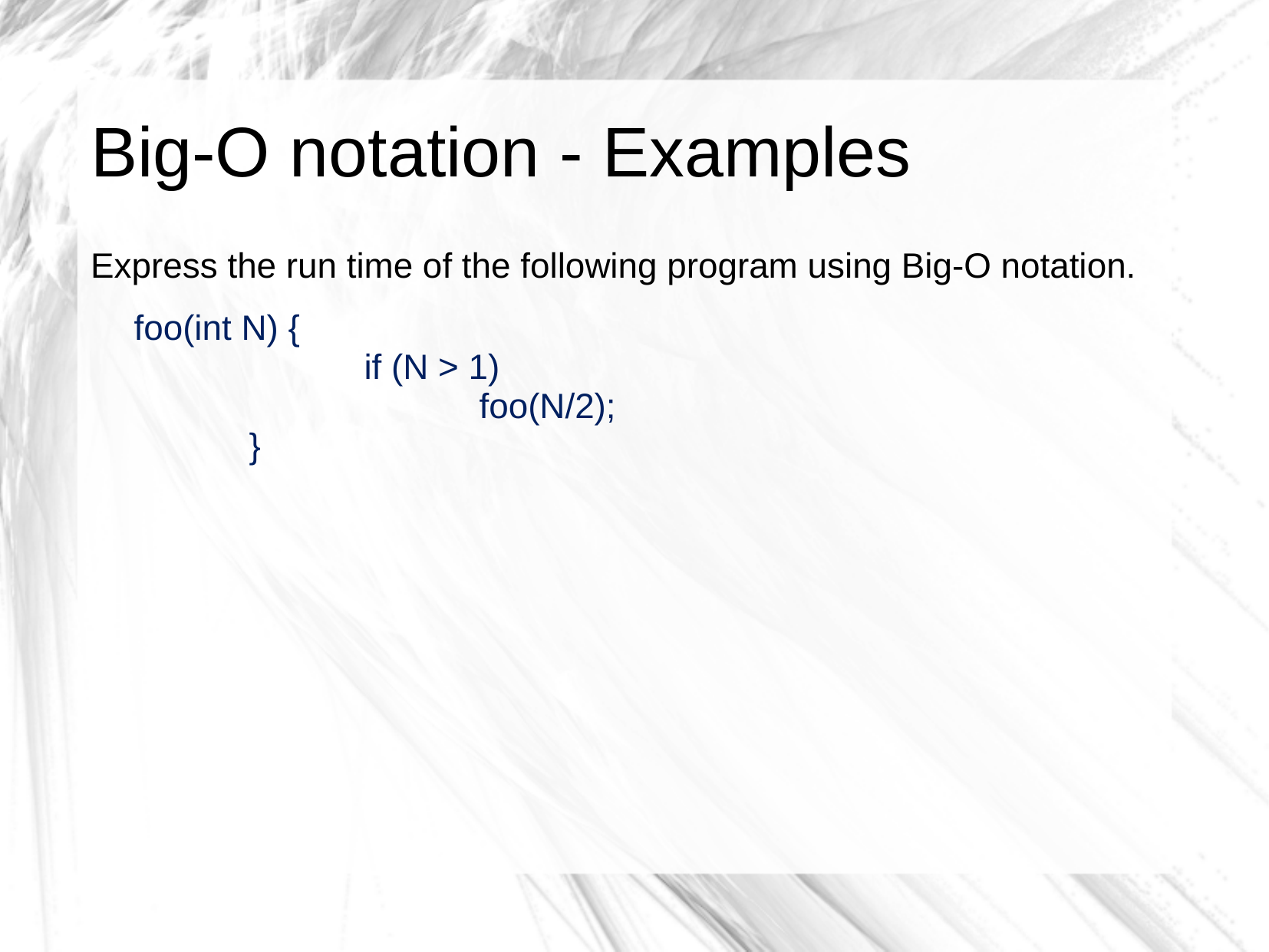

# Big-O notation - Examples
Express the run time of the following program using Big-O notation.
	foo(int N) {
 		if (N > 1)
			foo(N/2);
	}